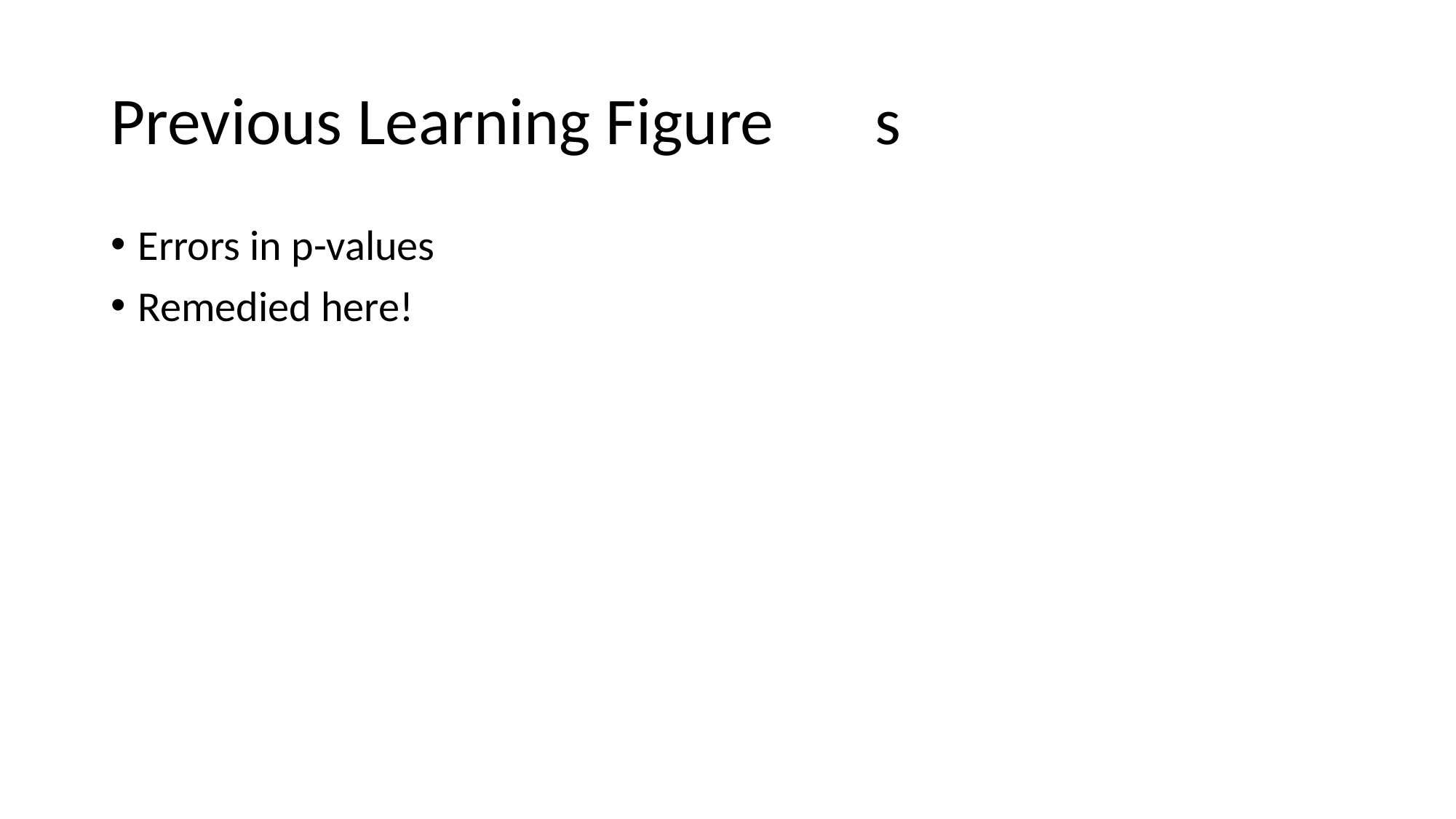

# Previous Learning Figure	s
Errors in p-values
Remedied here!